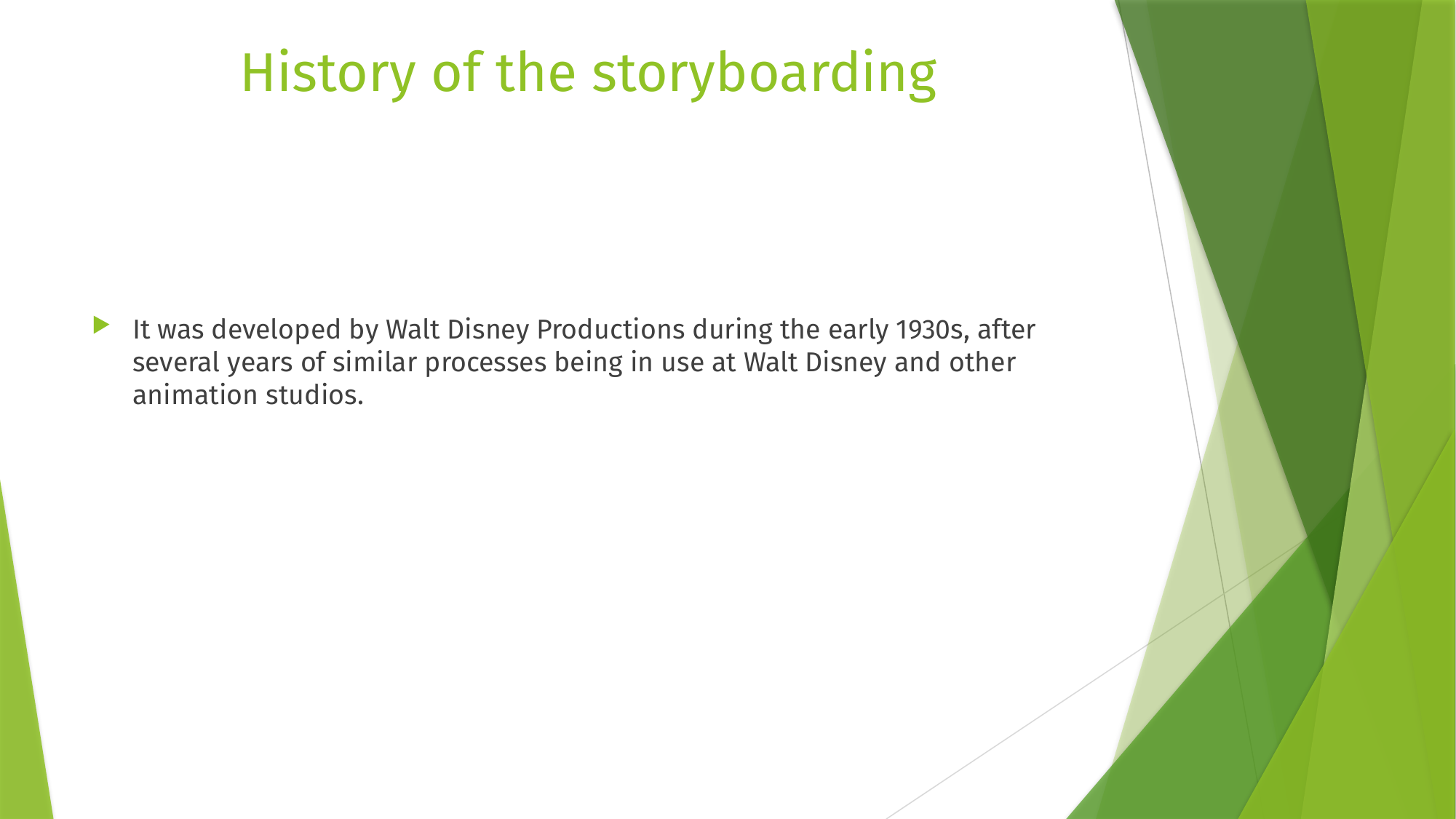

# History of the storyboarding

It was developed by Walt Disney Productions during the early 1930s, after several years of similar processes being in use at Walt Disney and other animation studios.